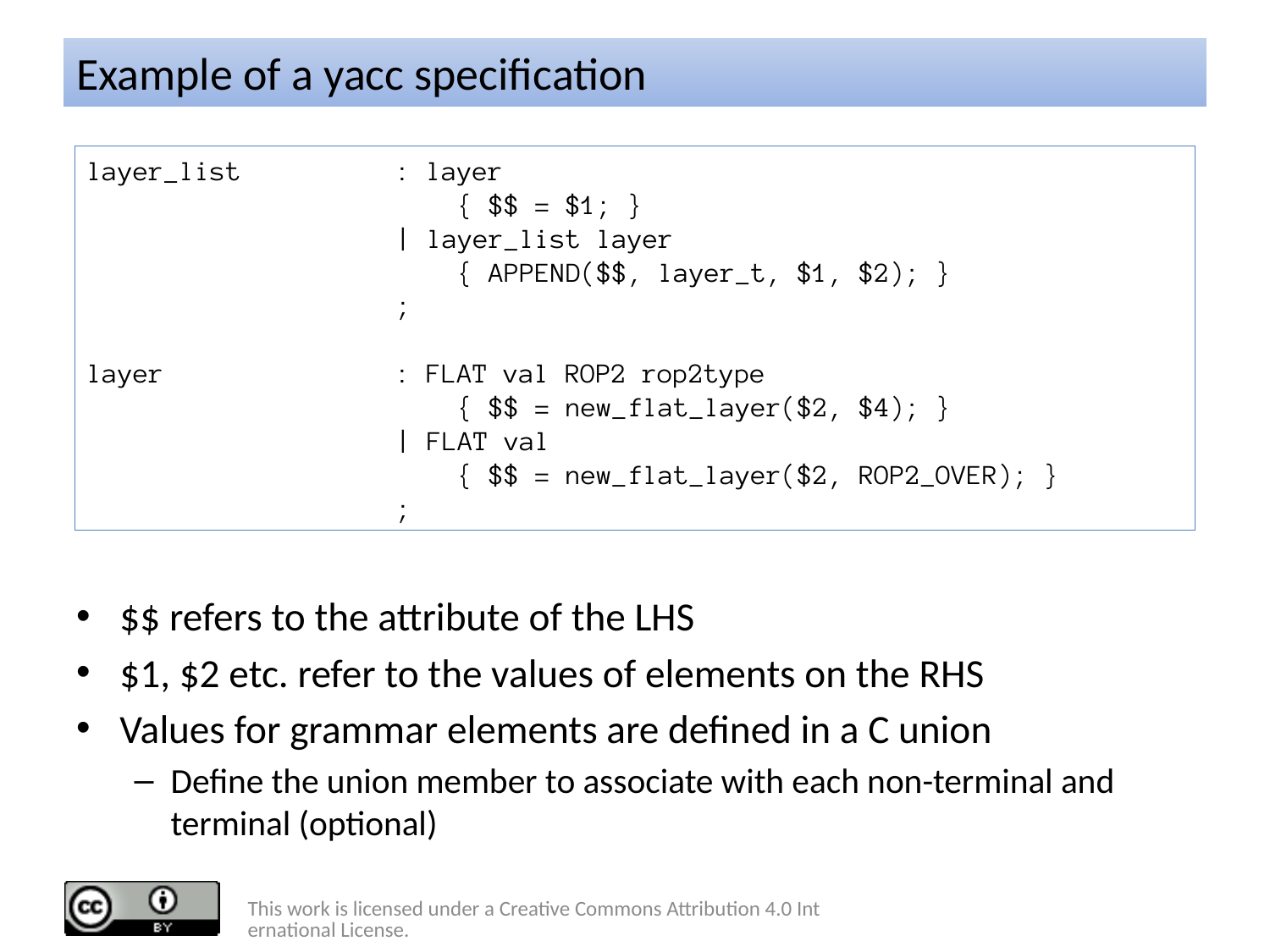

# Example of a yacc specification

$$ refers to the attribute of the LHS
$1, $2 etc. refer to the values of elements on the RHS
Values for grammar elements are defined in a C union
Define the union member to associate with each non-terminal and terminal (optional)
layer_list          : layer
                        { $$ = $1; }
                    | layer_list layer
                        { APPEND($$, layer_t, $1, $2); }
                    ;

layer               : FLAT val ROP2 rop2type
                        { $$ = new_flat_layer($2, $4); }
                    | FLAT val
                        { $$ = new_flat_layer($2, ROP2_OVER); }
                    ;
This work is licensed under a Creative Commons Attribution 4.0 International License.